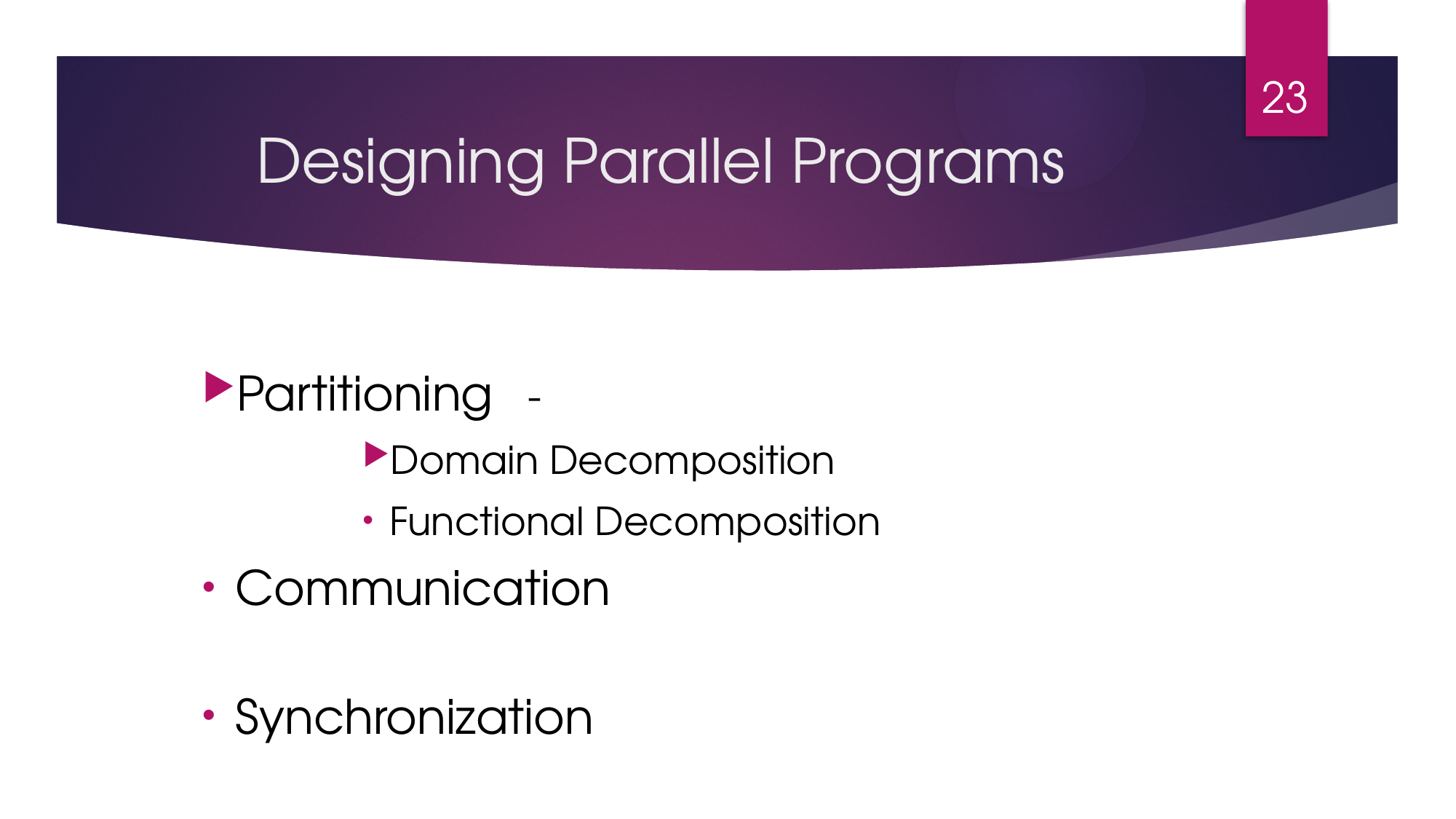

23
# Designing Parallel Programs

Partitioning   -
Domain Decomposition
Functional Decomposition
Communication

Synchronization